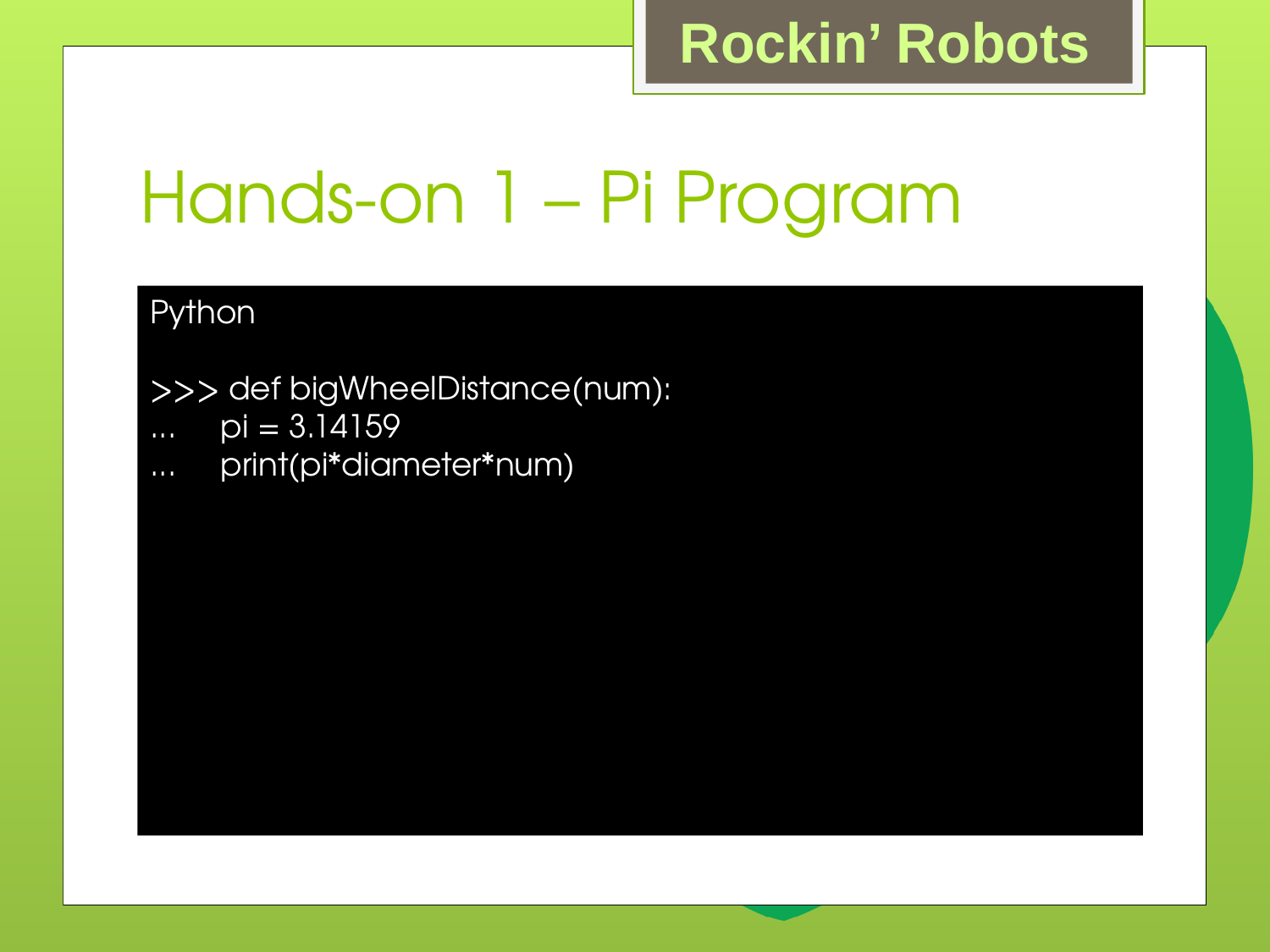

# Hands-on 1 – Pi Program
Python

>>> def bigWheelDistance(num):
...     pi = 3.14159
...     print(pi*diameter*num)